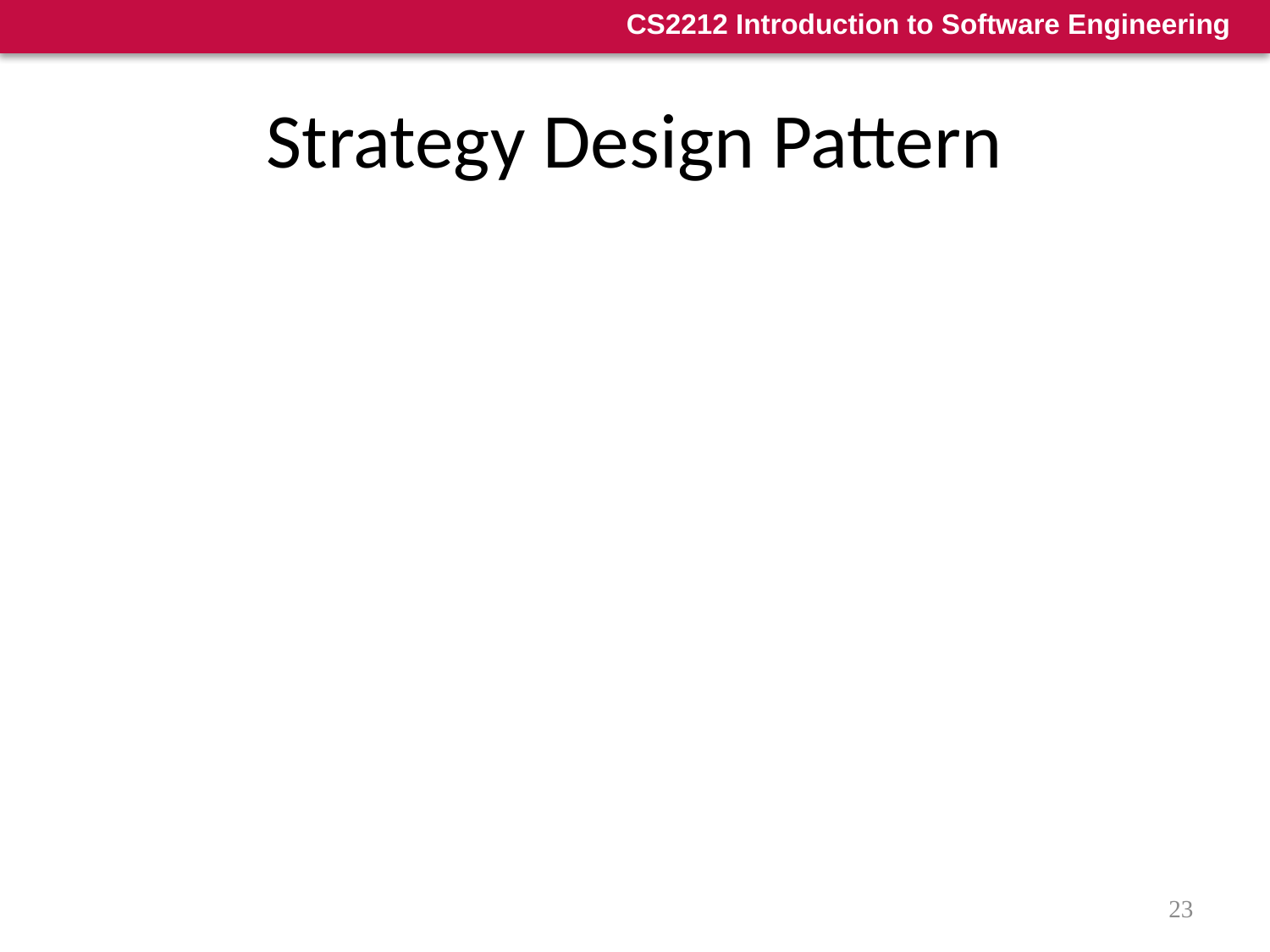

# Strategy Design Pattern
Intent
Design a family of algorithms which can be called through a well defined common interface, so that the client programs and the algorithms that can be called can change independently
Applicability
When an object should associate with one or more algorithms to perform a task, and the algorithms can be encapsulated, and a common interface can be used to call all these different algorithms
23